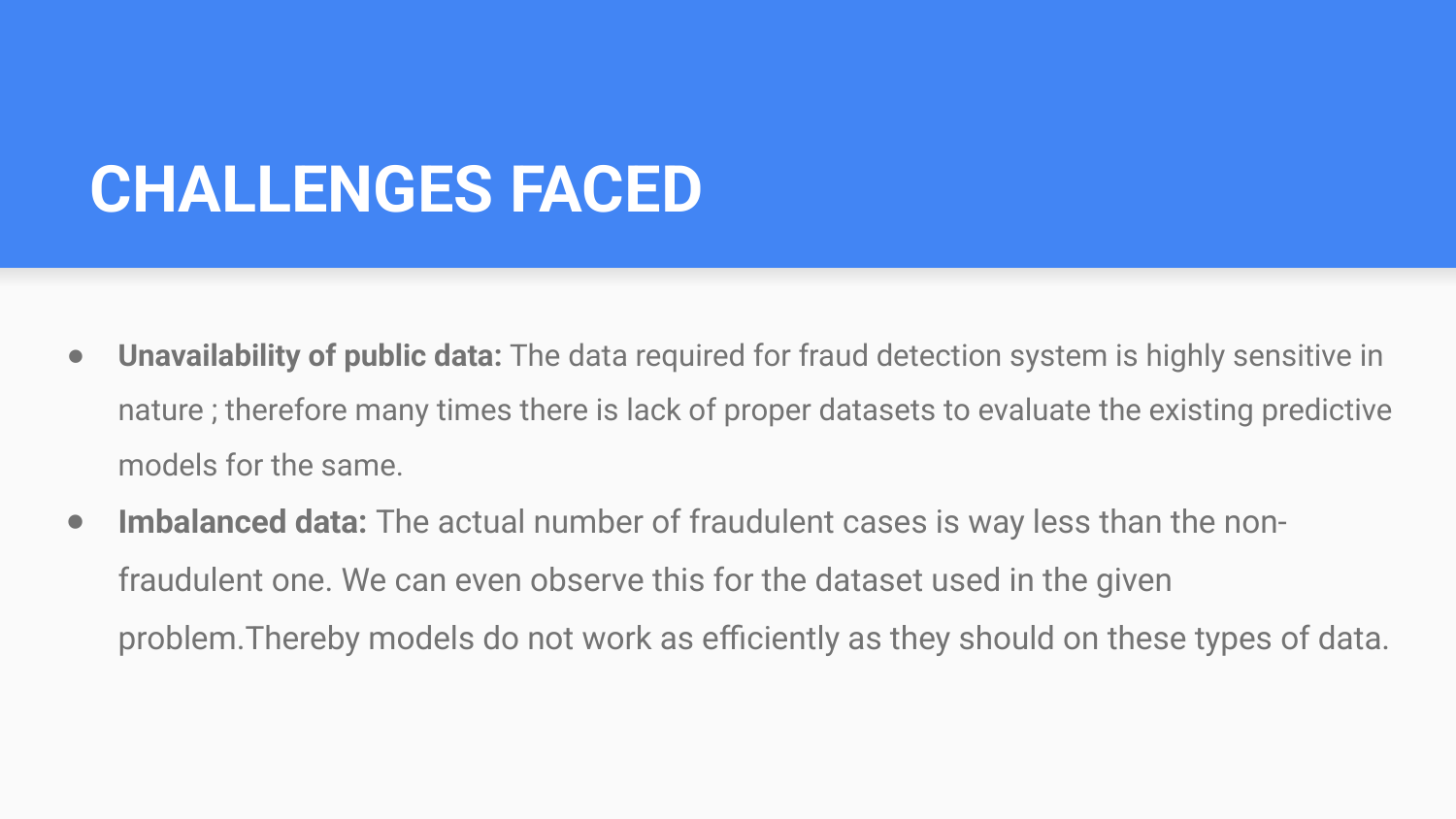

# CHALLENGES FACED
Unavailability of public data: The data required for fraud detection system is highly sensitive in nature ; therefore many times there is lack of proper datasets to evaluate the existing predictive models for the same.
Imbalanced data: The actual number of fraudulent cases is way less than the non-fraudulent one. We can even observe this for the dataset used in the given problem.Thereby models do not work as efficiently as they should on these types of data.